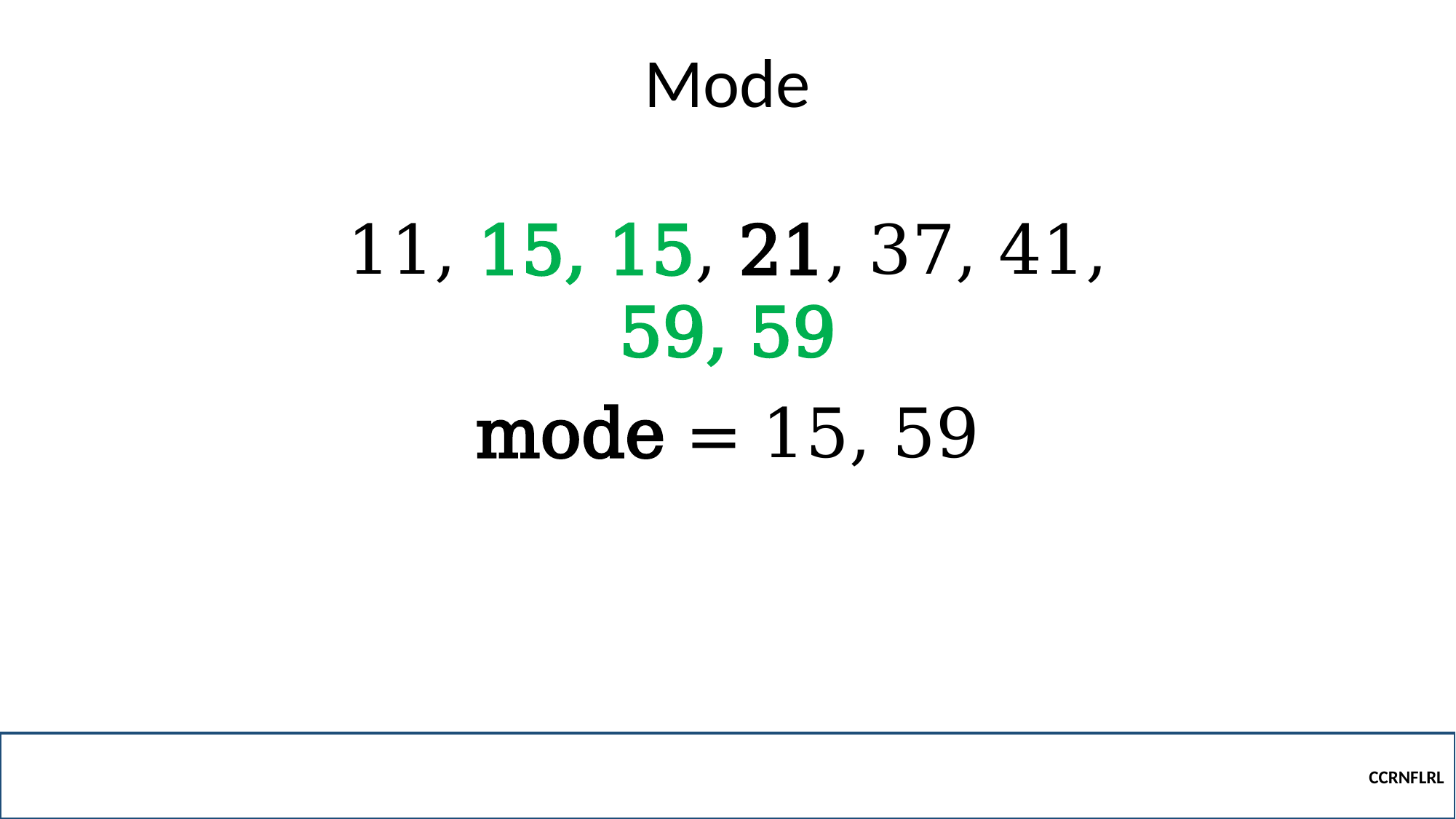

# Mode
11, 15, 15, 21, 37, 41, 59, 59
mode = 15, 59
CCRNFLRL